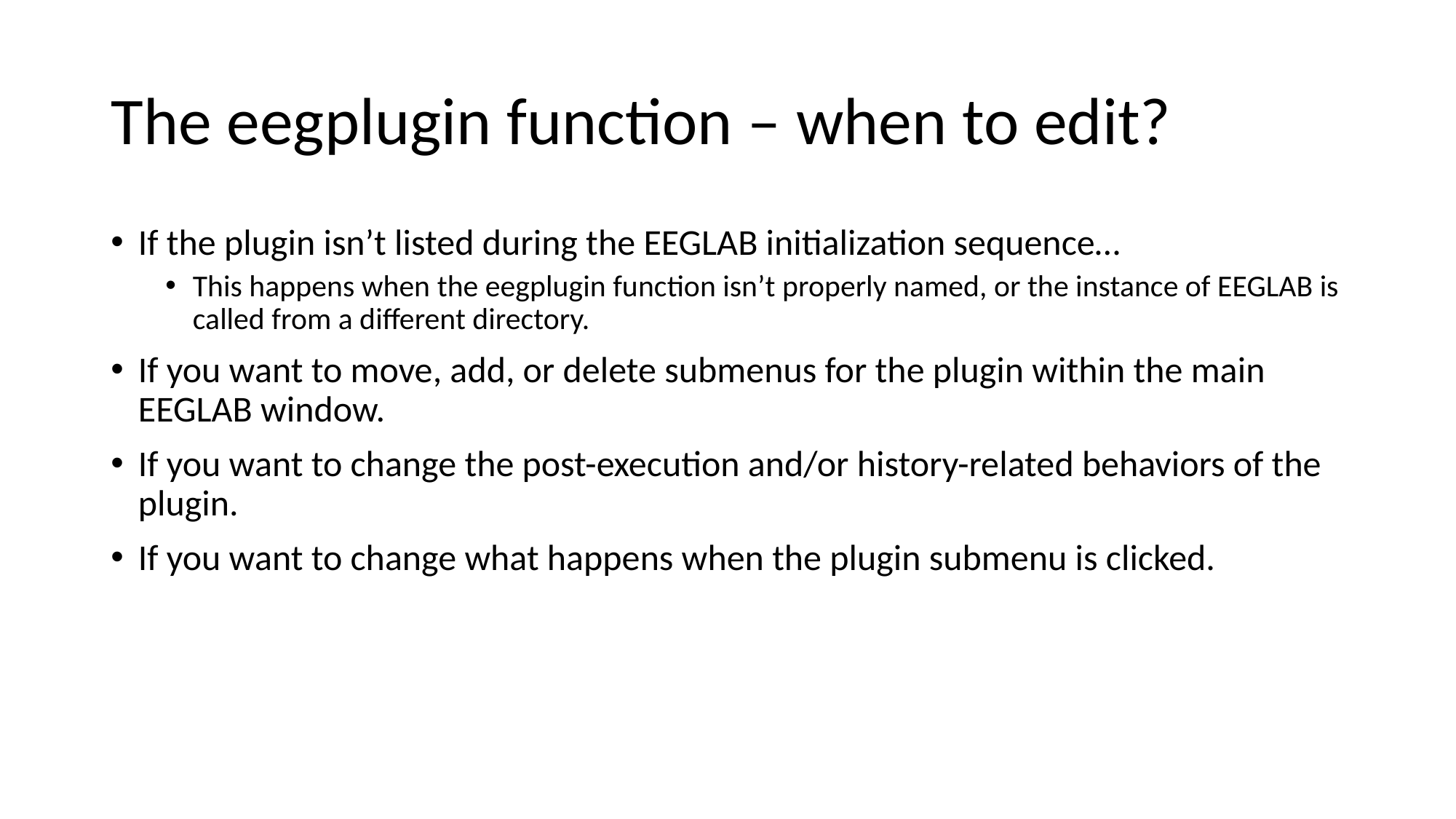

# The eegplugin function – when to edit?
If the plugin isn’t listed during the EEGLAB initialization sequence…
This happens when the eegplugin function isn’t properly named, or the instance of EEGLAB is called from a different directory.
If you want to move, add, or delete submenus for the plugin within the main EEGLAB window.
If you want to change the post-execution and/or history-related behaviors of the plugin.
If you want to change what happens when the plugin submenu is clicked.